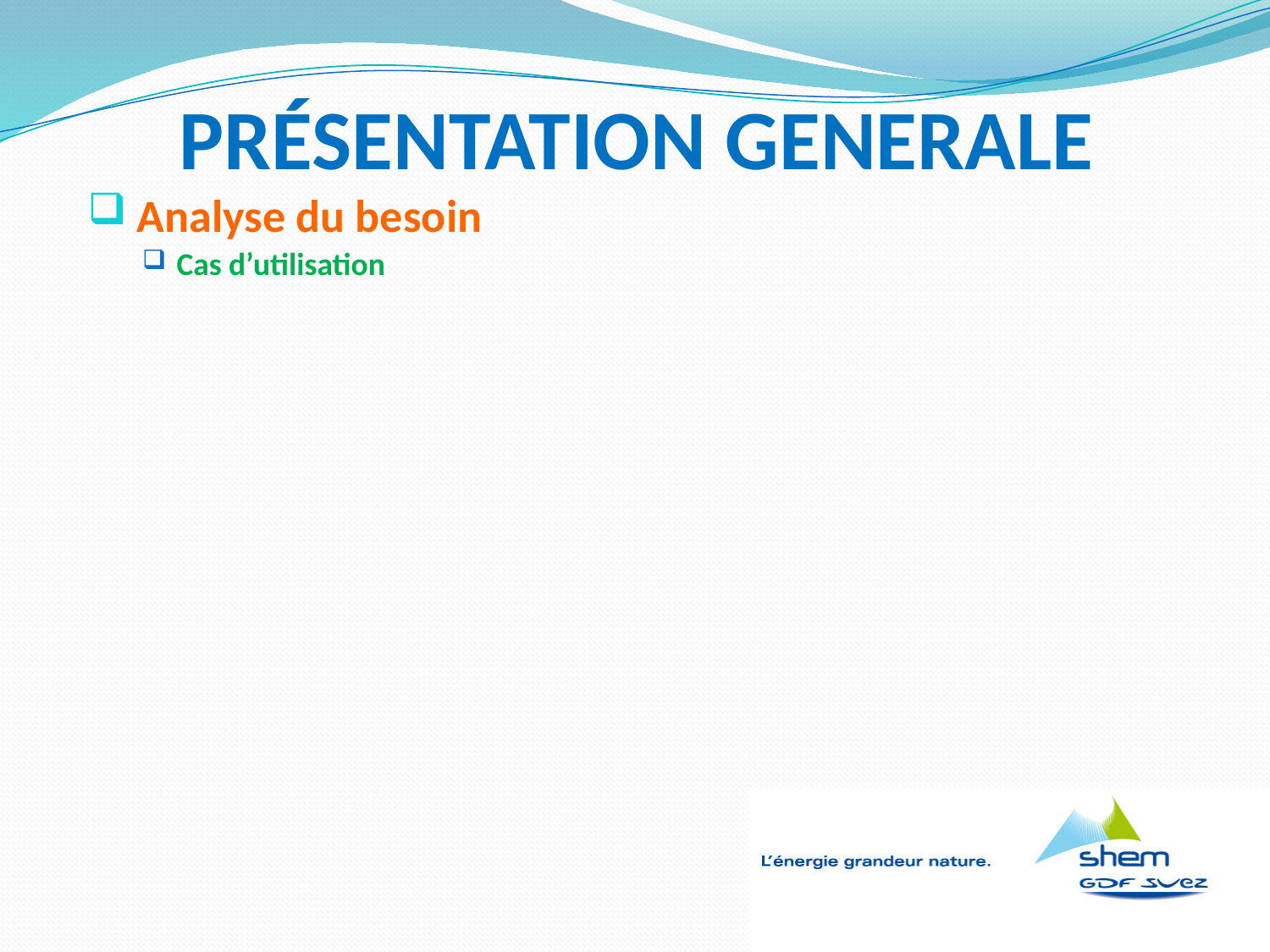

# PRÉSENTATION GENERALE
 Analyse du besoin
Cas d’utilisation